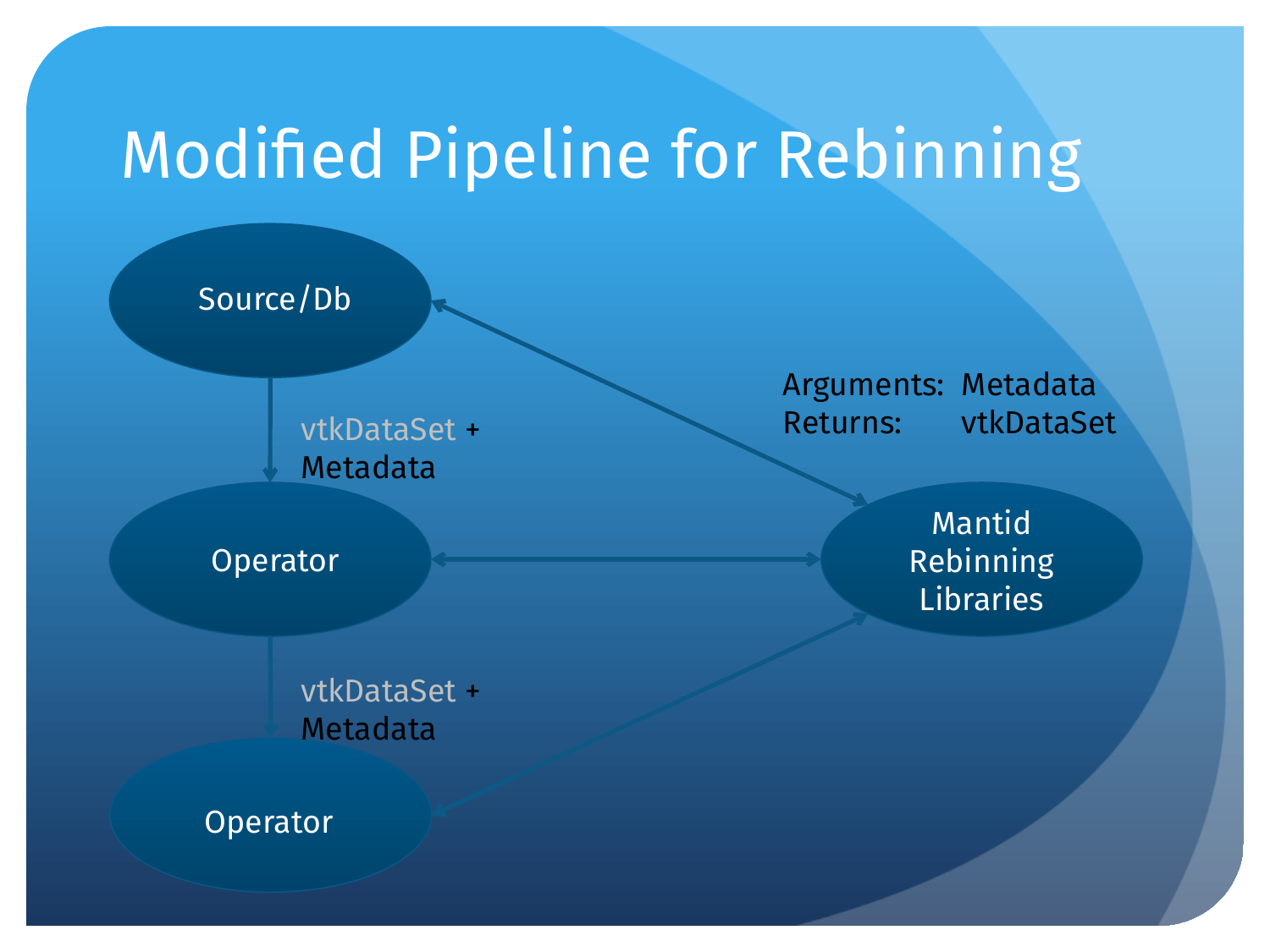

# Modified Pipeline for Rebinning

Source/Db
Arguments:  Metadata
Returns:       vtkDataSet

vtkDataSet + Metadata
Mantid Rebinning Libraries

Operator
vtkDataSet + Metadata

Operator